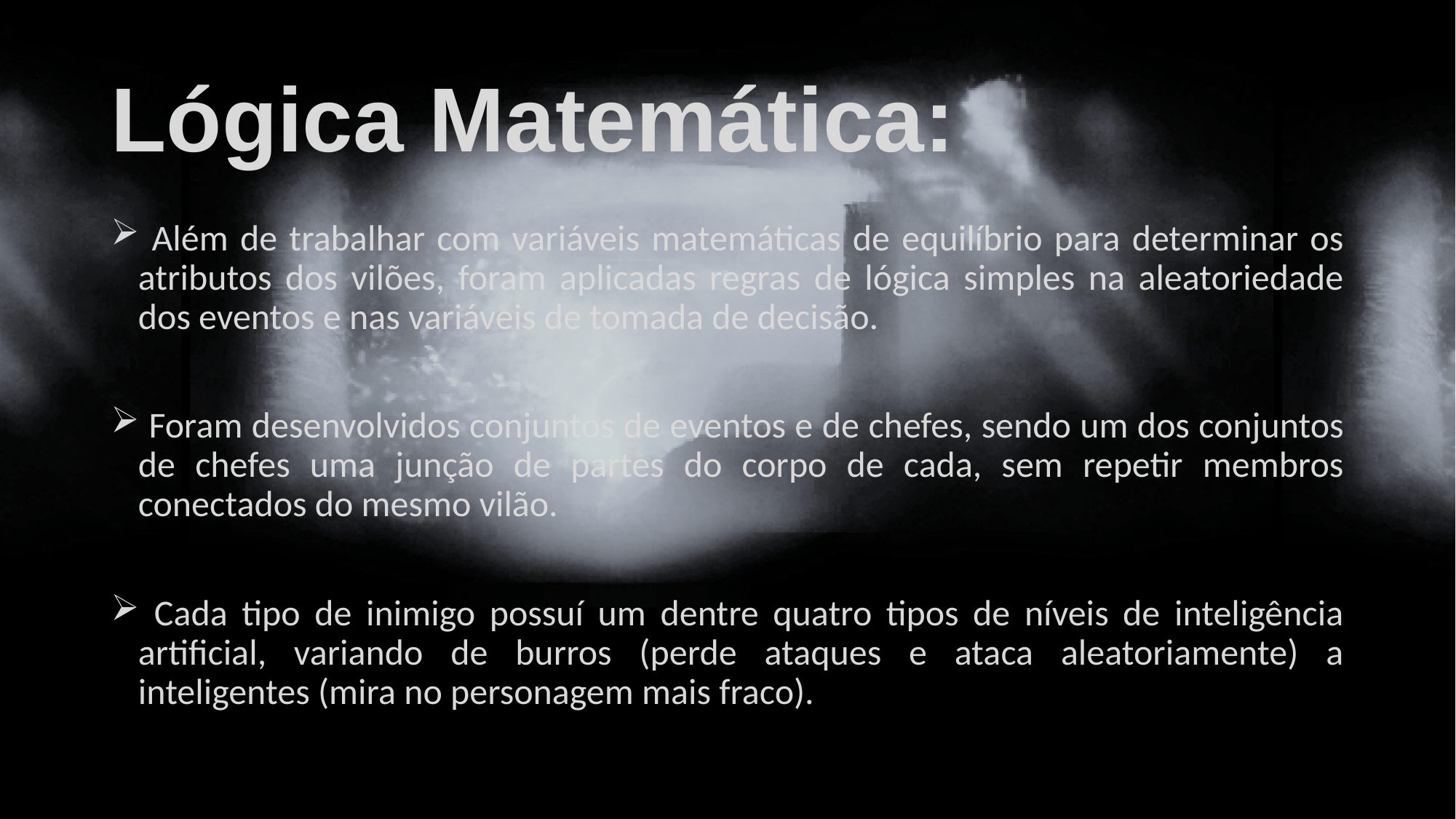

# Lógica Matemática:
 Além de trabalhar com variáveis matemáticas de equilíbrio para determinar os atributos dos vilões, foram aplicadas regras de lógica simples na aleatoriedade dos eventos e nas variáveis de tomada de decisão.

 Foram desenvolvidos conjuntos de eventos e de chefes, sendo um dos conjuntos de chefes uma junção de partes do corpo de cada, sem repetir membros conectados do mesmo vilão.

 Cada tipo de inimigo possuí um dentre quatro tipos de níveis de inteligência artificial, variando de burros (perde ataques e ataca aleatoriamente) a inteligentes (mira no personagem mais fraco).